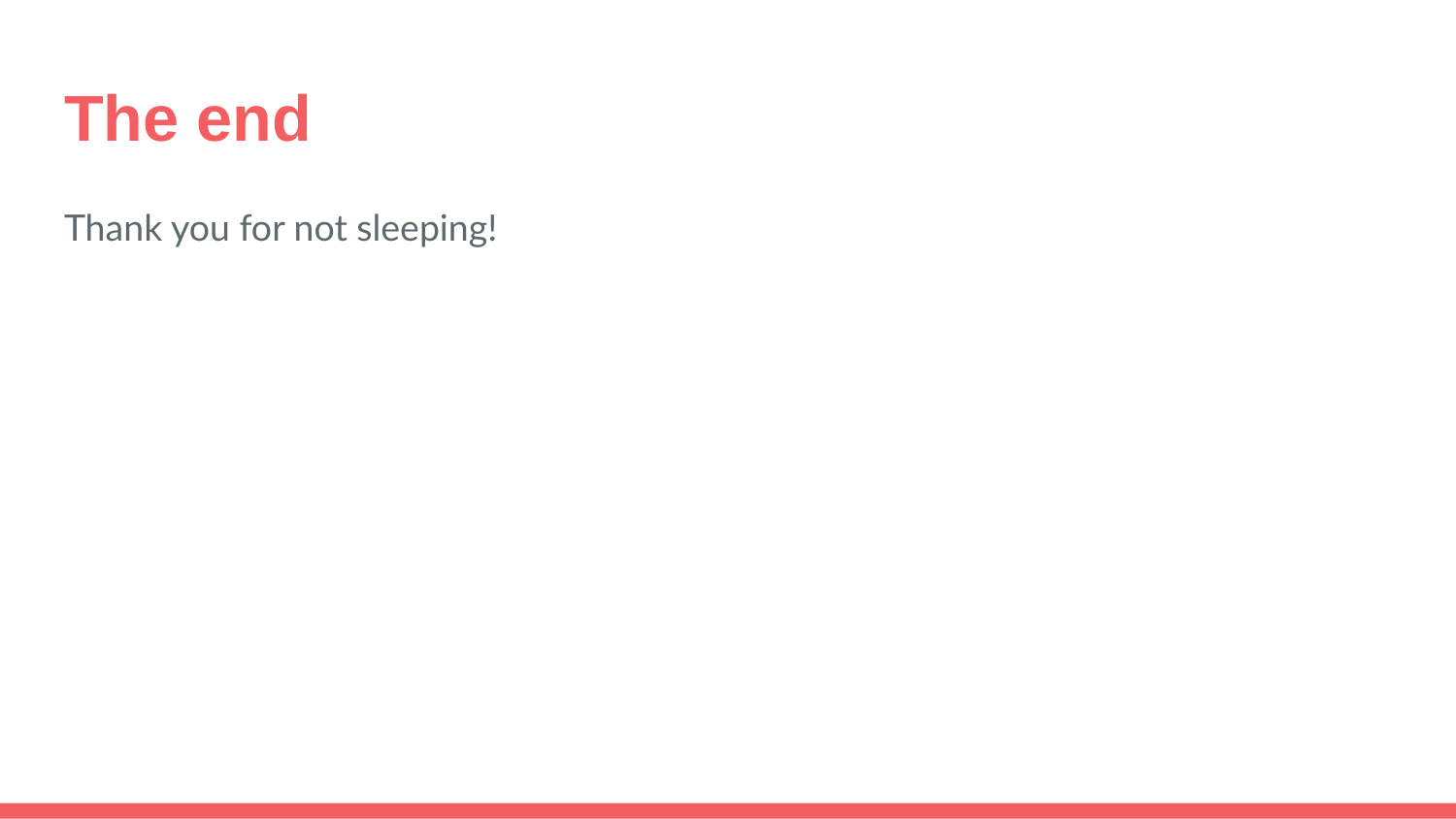

# The end
Thank you for not sleeping!